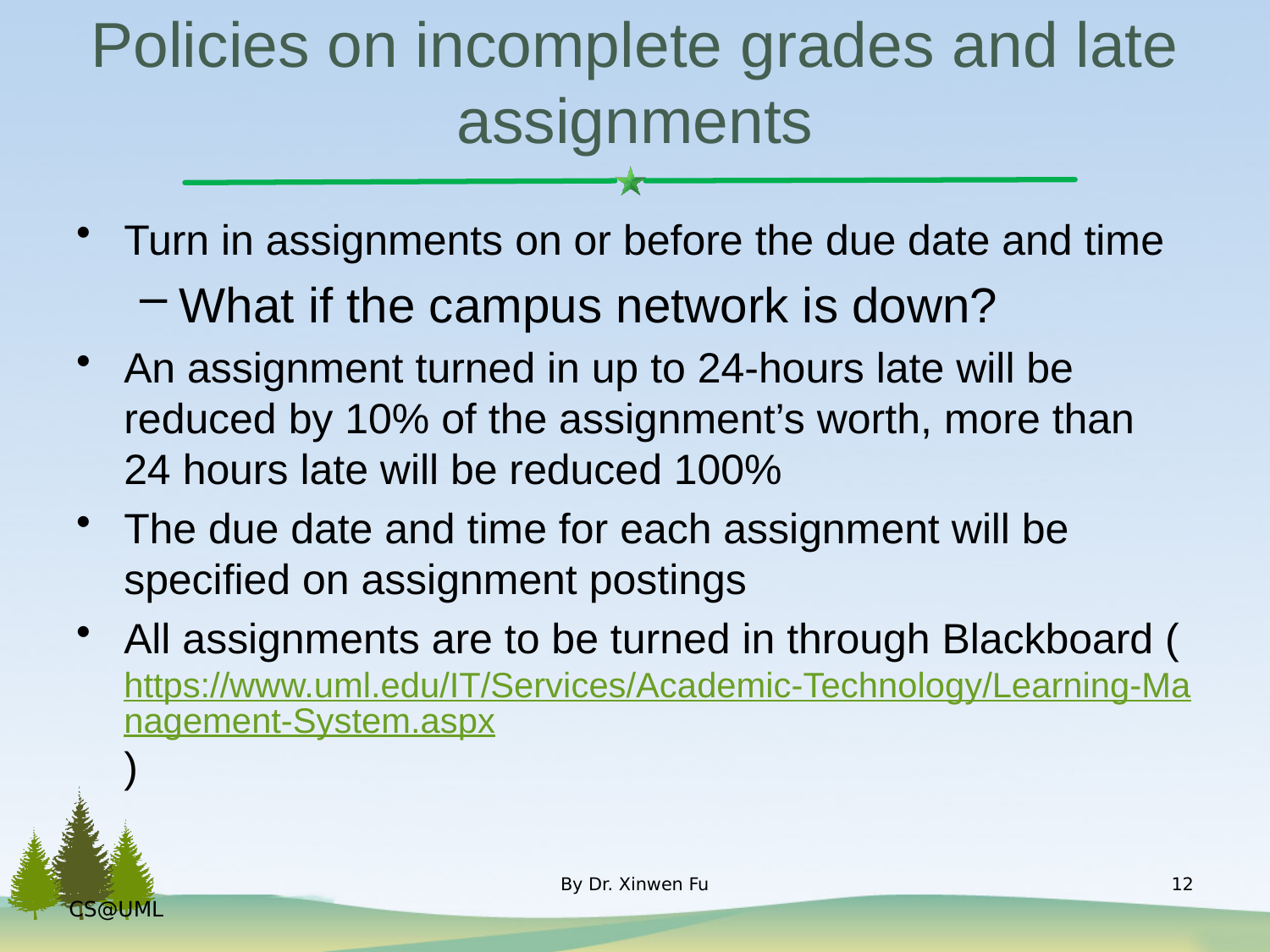

# Policies on incomplete grades and late assignments
Turn in assignments on or before the due date and time
What if the campus network is down?
An assignment turned in up to 24-hours late will be reduced by 10% of the assignment’s worth, more than 24 hours late will be reduced 100%
The due date and time for each assignment will be specified on assignment postings
All assignments are to be turned in through Blackboard (https://www.uml.edu/IT/Services/Academic-Technology/Learning-Management-System.aspx)
By Dr. Xinwen Fu
12